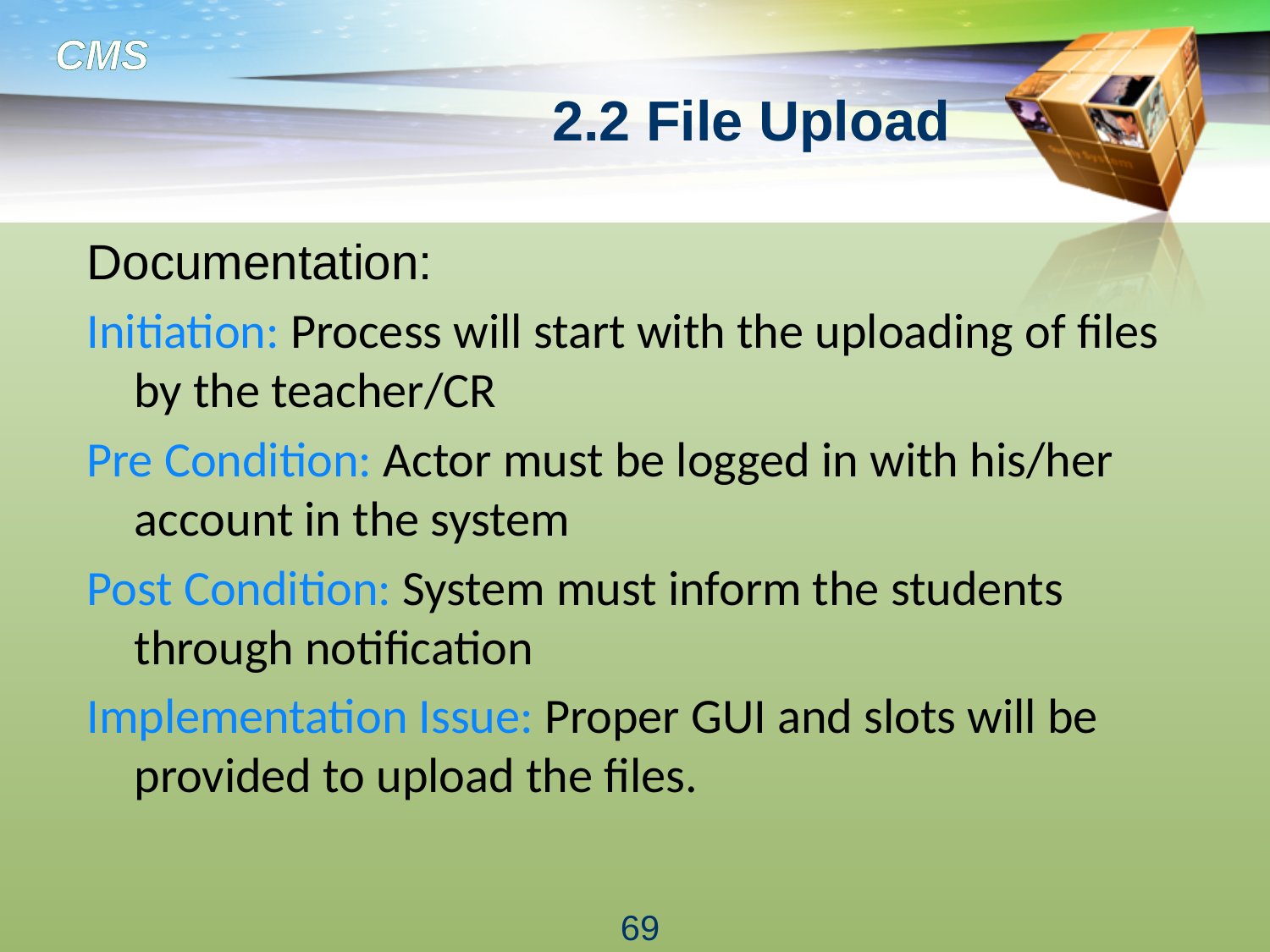

# 2.2 File Upload
Documentation:
Initiation: Process will start with the uploading of files by the teacher/CR
Pre Condition: Actor must be logged in with his/her account in the system
Post Condition: System must inform the students through notification
Implementation Issue: Proper GUI and slots will be provided to upload the files.

69